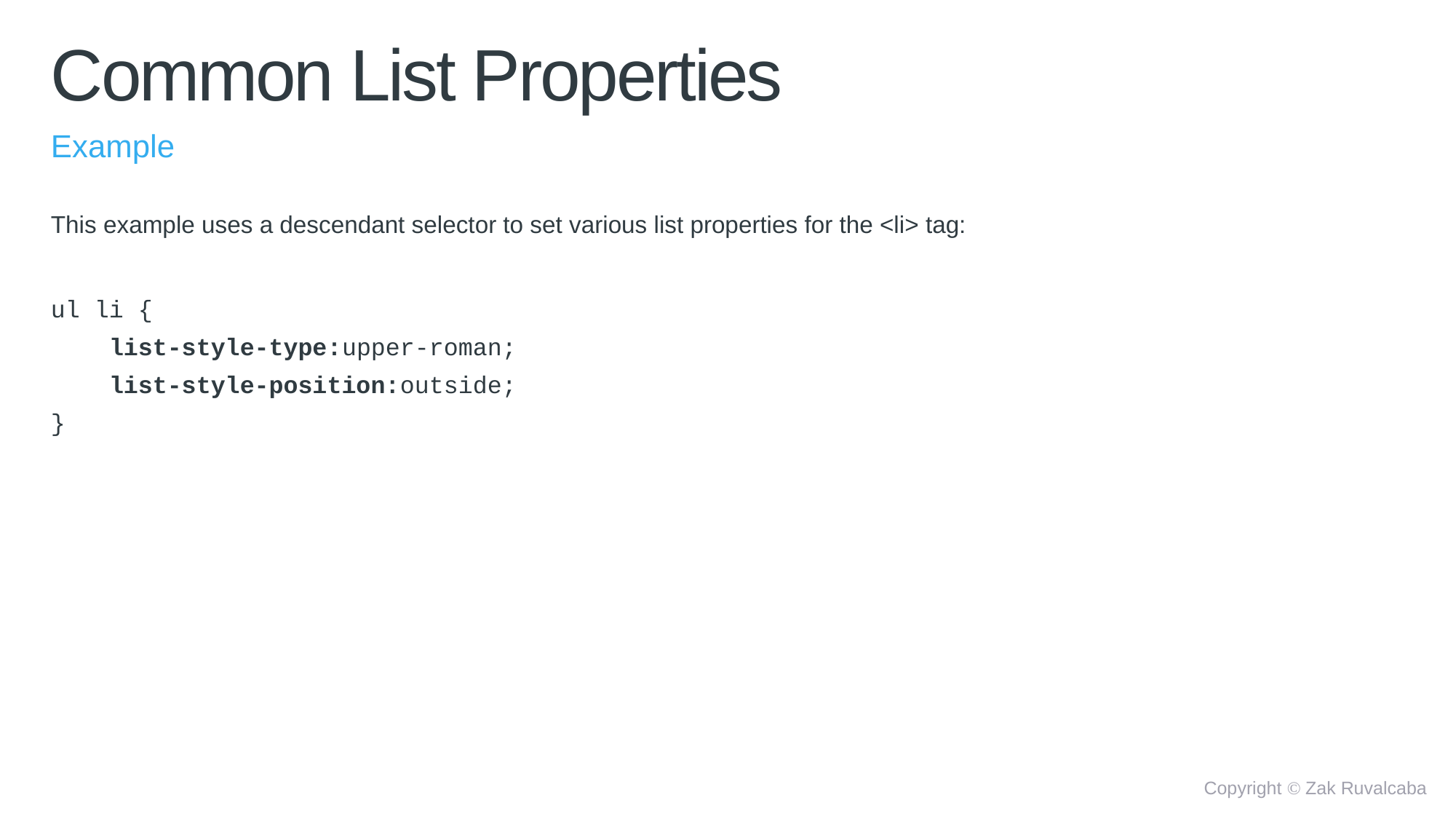

# Common List Properties
Example
This example uses a descendant selector to set various list properties for the <li> tag:

ul li {
    list-style-type:upper-roman;
    list-style-position:outside;
}